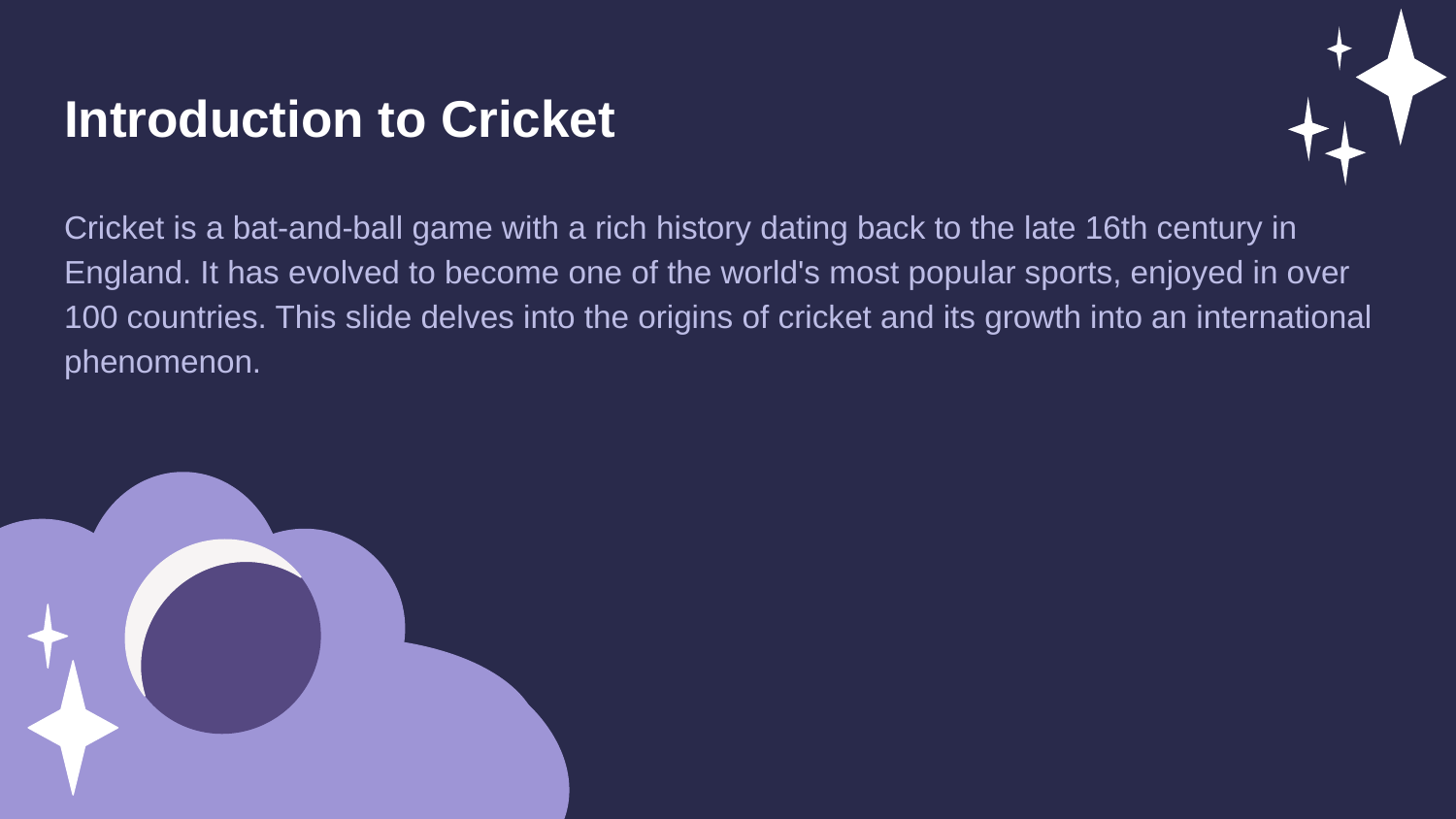

Introduction to Cricket
Cricket is a bat-and-ball game with a rich history dating back to the late 16th century in England. It has evolved to become one of the world's most popular sports, enjoyed in over 100 countries. This slide delves into the origins of cricket and its growth into an international phenomenon.